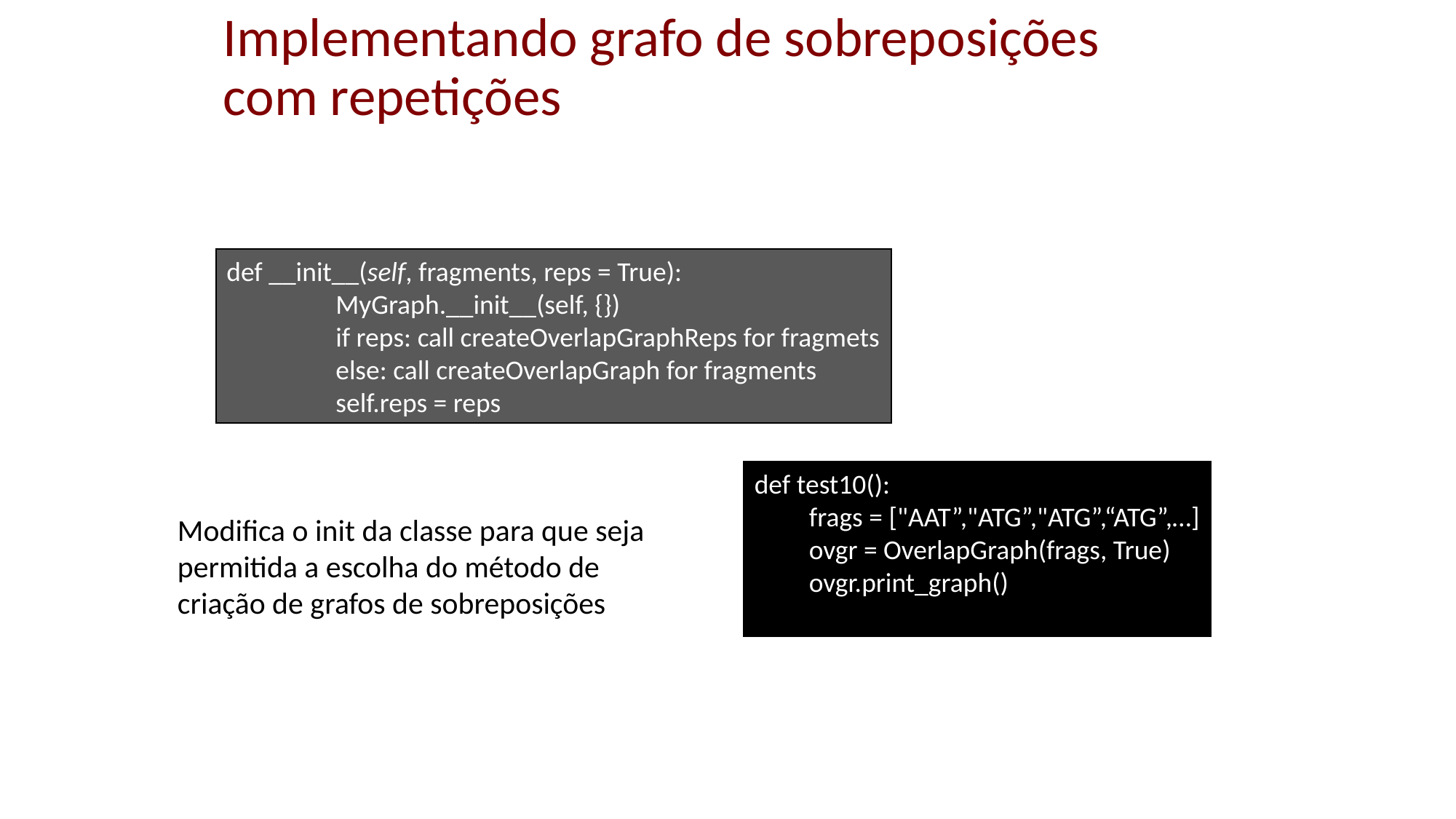

Implementando grafo de sobreposições
com repetições
def __init__(self, fragments, reps = True):
	MyGraph.__init__(self, {})
	if reps: call createOverlapGraphReps for fragmets
	else: call createOverlapGraph for fragments
	self.reps = reps
def test10():
frags = ["AAT”,"ATG”,"ATG”,“ATG”,…]
ovgr = OverlapGraph(frags, True)
ovgr.print_graph()

Modifica o init da classe para que seja permitida a escolha do método de criação de grafos de sobreposições